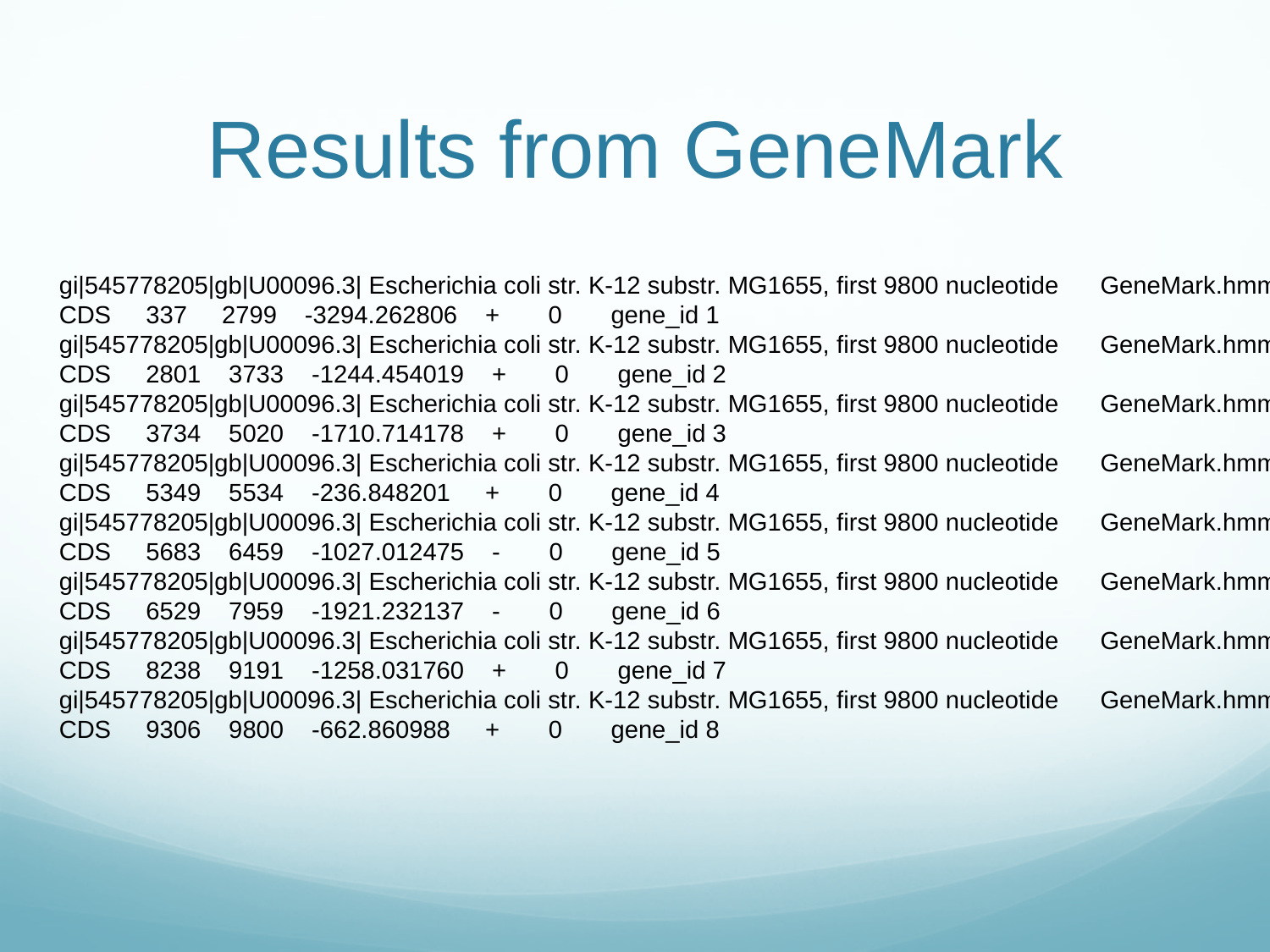

# Results from GeneMark

gi|545778205|gb|U00096.3| Escherichia coli str. K-12 substr. MG1655, first 9800 nucleotide      GeneMark.hmm    CDS     337     2799    -3294.262806    +       0       gene_id 1
gi|545778205|gb|U00096.3| Escherichia coli str. K-12 substr. MG1655, first 9800 nucleotide      GeneMark.hmm    CDS     2801    3733    -1244.454019    +       0       gene_id 2
gi|545778205|gb|U00096.3| Escherichia coli str. K-12 substr. MG1655, first 9800 nucleotide      GeneMark.hmm    CDS     3734    5020    -1710.714178    +       0       gene_id 3
gi|545778205|gb|U00096.3| Escherichia coli str. K-12 substr. MG1655, first 9800 nucleotide      GeneMark.hmm    CDS     5349    5534    -236.848201     +       0       gene_id 4
gi|545778205|gb|U00096.3| Escherichia coli str. K-12 substr. MG1655, first 9800 nucleotide      GeneMark.hmm    CDS     5683    6459    -1027.012475    -       0       gene_id 5
gi|545778205|gb|U00096.3| Escherichia coli str. K-12 substr. MG1655, first 9800 nucleotide      GeneMark.hmm    CDS     6529    7959    -1921.232137    -       0       gene_id 6
gi|545778205|gb|U00096.3| Escherichia coli str. K-12 substr. MG1655, first 9800 nucleotide      GeneMark.hmm    CDS     8238    9191    -1258.031760    +       0       gene_id 7
gi|545778205|gb|U00096.3| Escherichia coli str. K-12 substr. MG1655, first 9800 nucleotide      GeneMark.hmm    CDS     9306    9800    -662.860988     +       0       gene_id 8